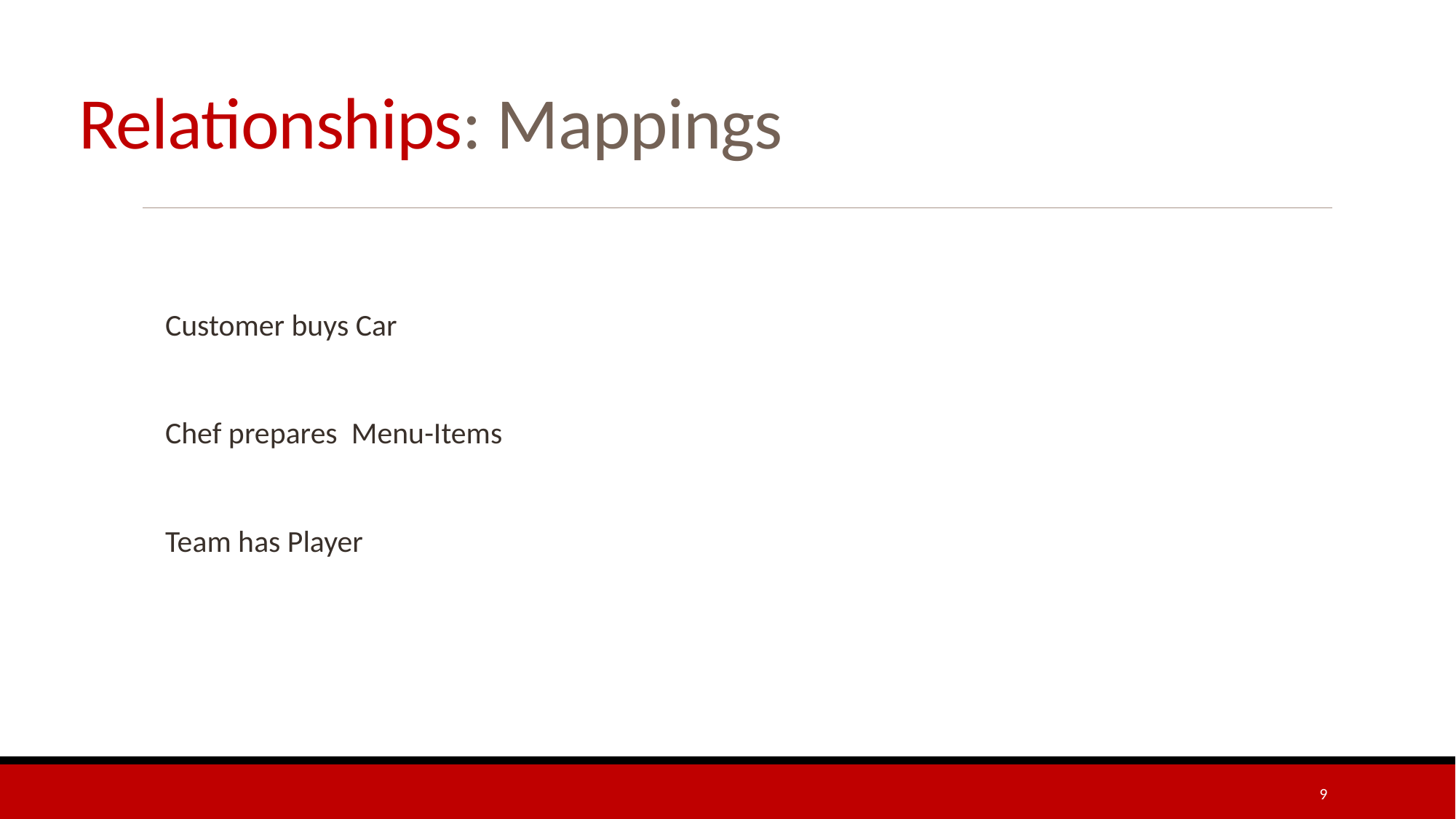

# Relationships: Mappings

Customer buys Car

Chef prepares  Menu-Items

Team has Player

9